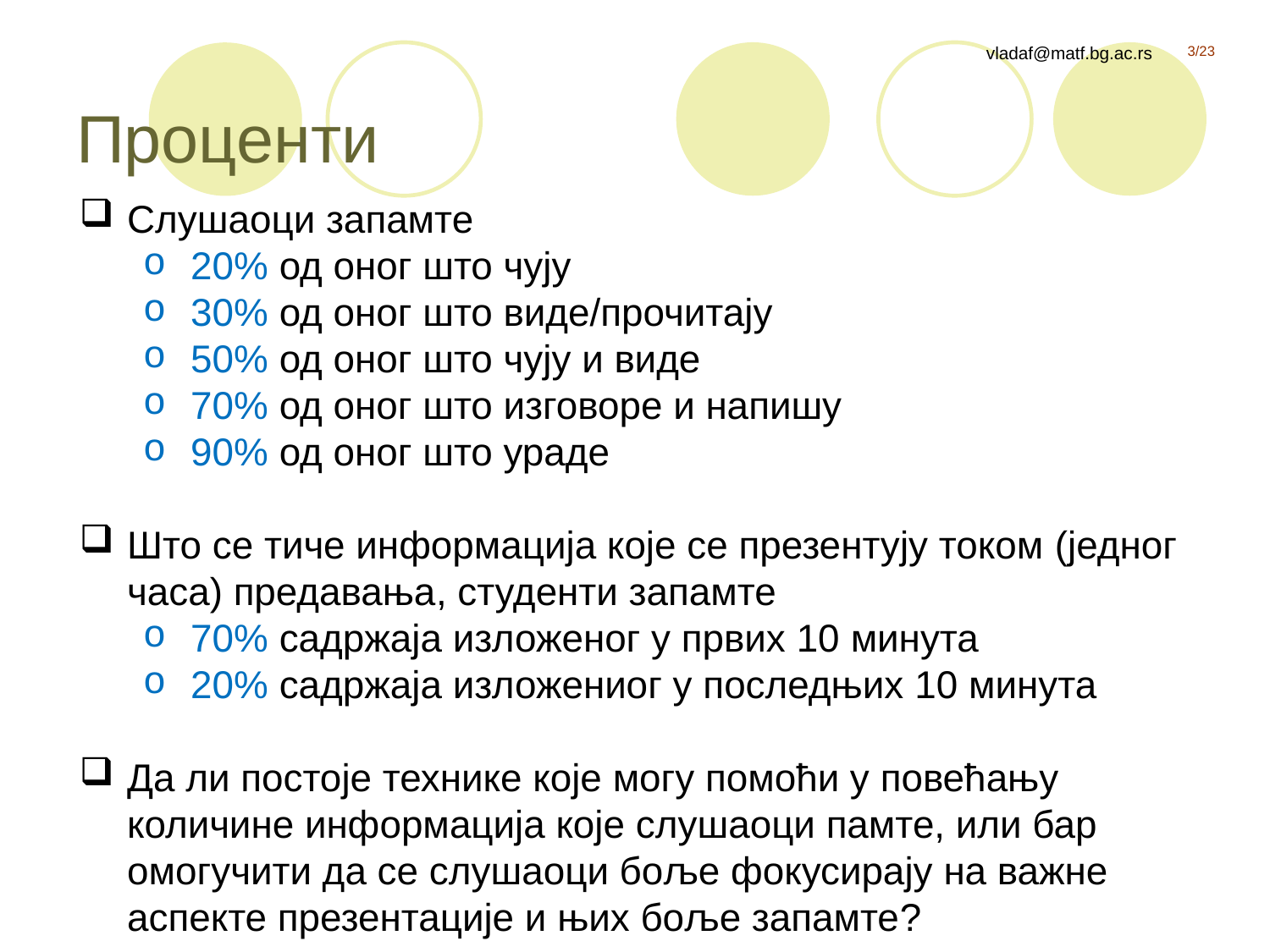

# Проценти
Слушаоци запамте
20% од оног што чују
30% од оног што виде/прочитају
50% од оног што чују и виде
70% од оног што изговоре и напишу
90% од оног што ураде

Што се тиче информација које се презентују током (једног часа) предавања, студенти запамте
70% садржаја изложеног у првих 10 минута
20% садржаја изложениог у последњих 10 минута

Да ли постоје технике које могу помоћи у повећању количине информација које слушаоци памте, или бар омогучити да се слушаоци боље фокусирају на важне аспекте презентације и њих боље запамте?